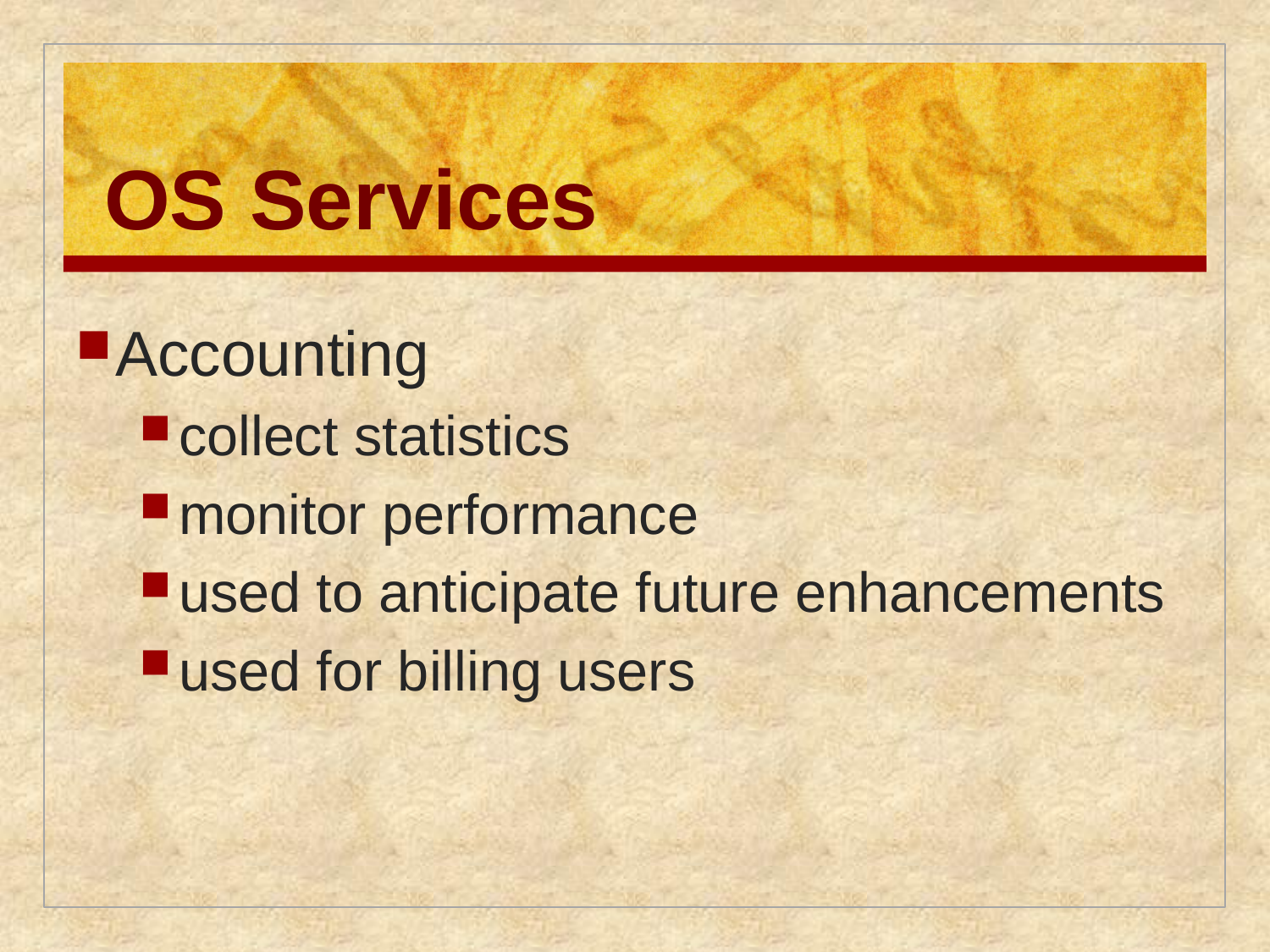

# OS Services
Accounting
collect statistics
monitor performance
used to anticipate future enhancements
used for billing users